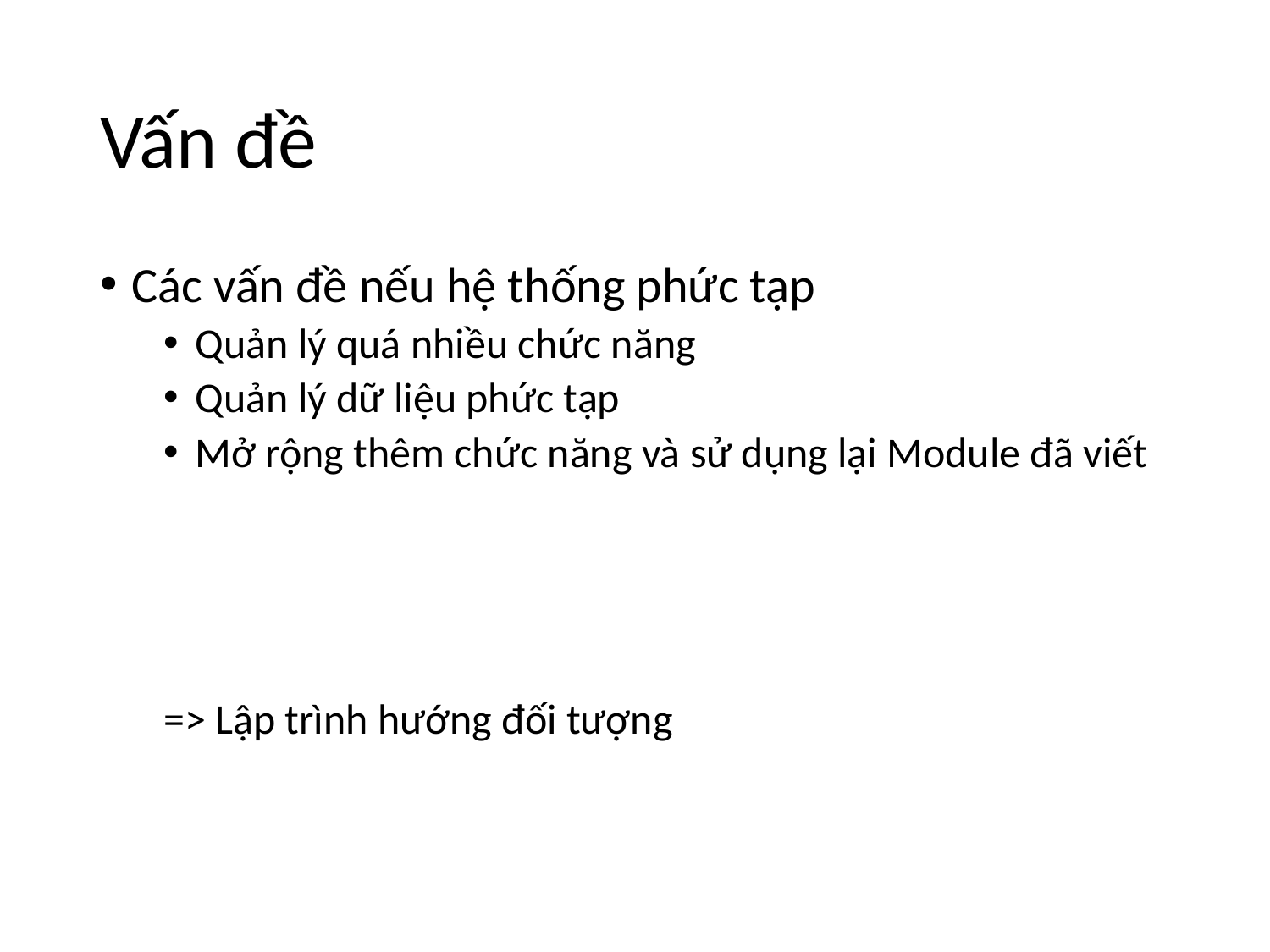

# Vấn đề
Các vấn đề nếu hệ thống phức tạp
Quản lý quá nhiều chức năng
Quản lý dữ liệu phức tạp
Mở rộng thêm chức năng và sử dụng lại Module đã viết

=> Lập trình hướng đối tượng